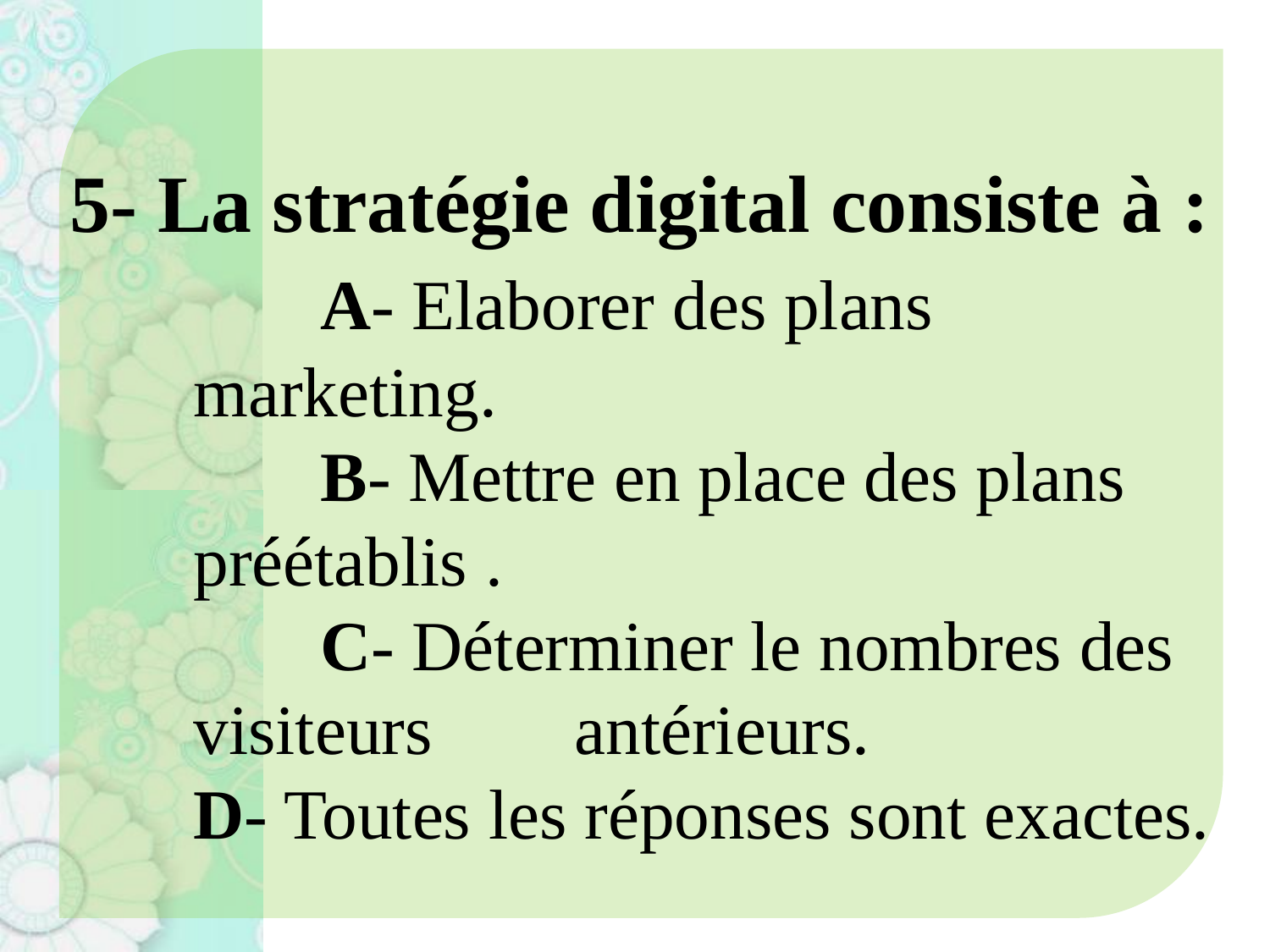

# 5- La stratégie digital consiste à : A- Elaborer des plans marketing. B- Mettre en place des plans préétablis . C- Déterminer le nombres des visiteurs 	antérieurs. D- Toutes les réponses sont exactes.